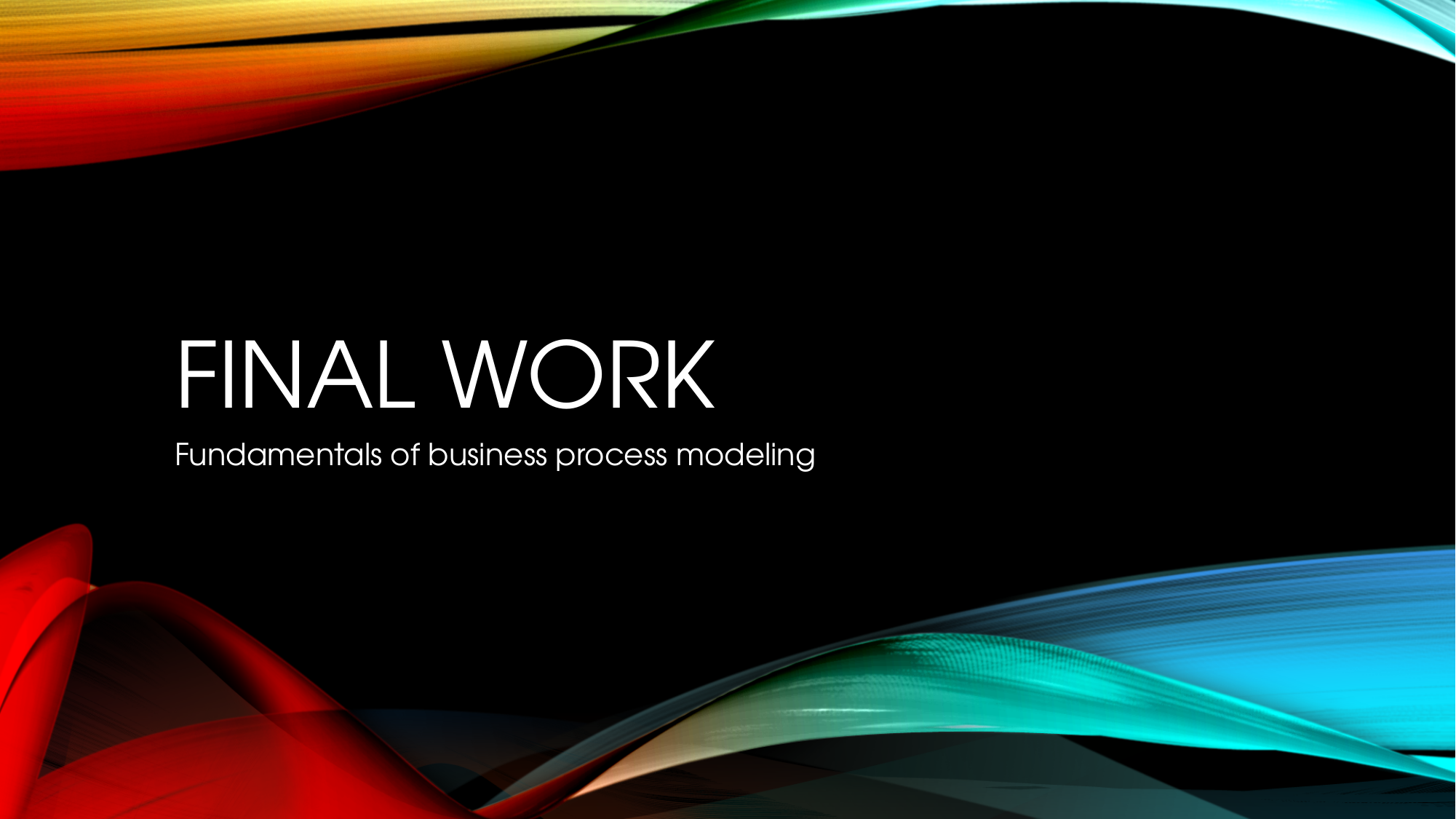

# Final work
Fundamentals of business process modeling